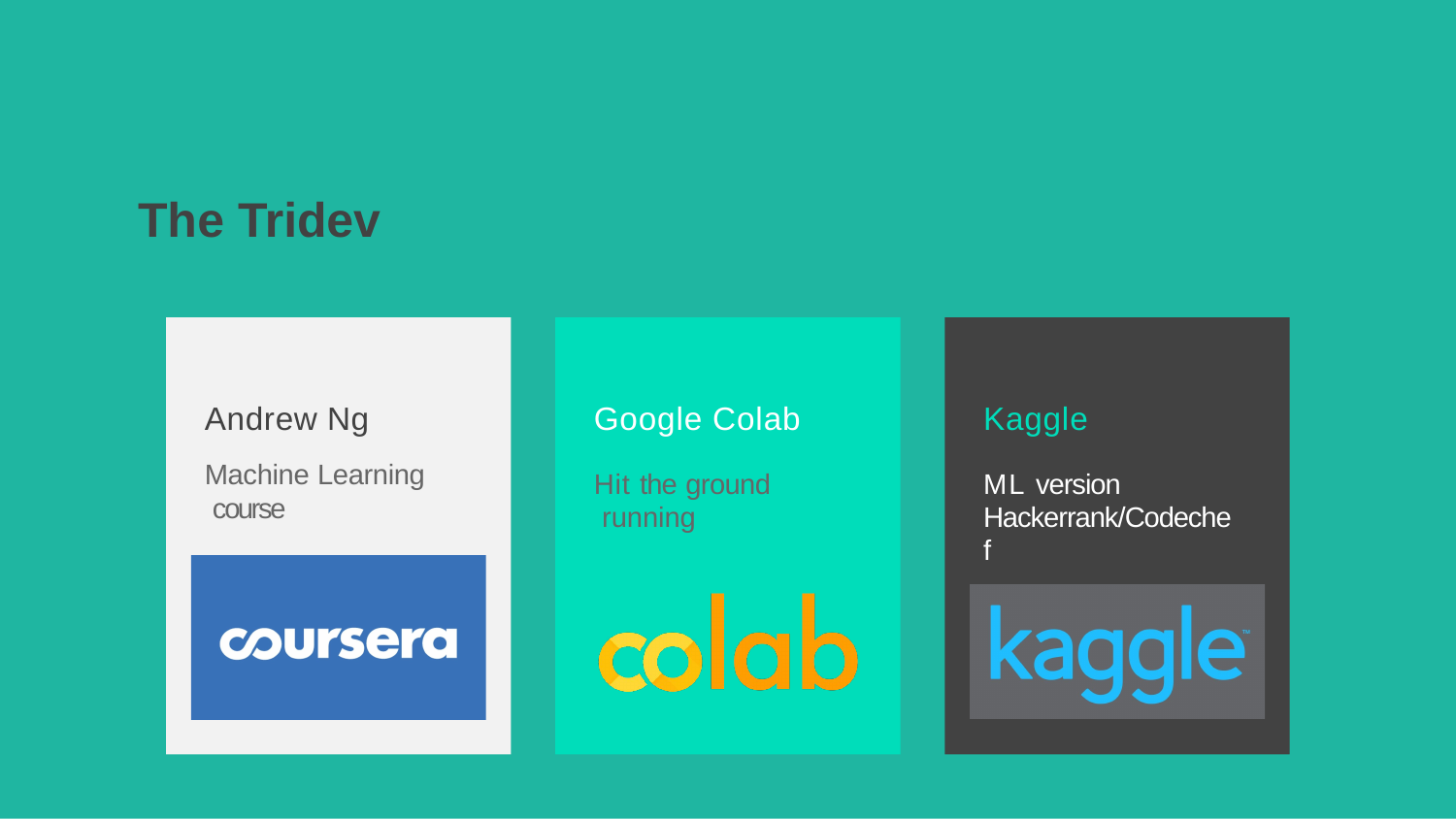

# The Tridev

Andrew Ng
Machine Learning  course

Google Colab
Hit the ground  running

Kaggle
ML version  Hackerrank/Codechef